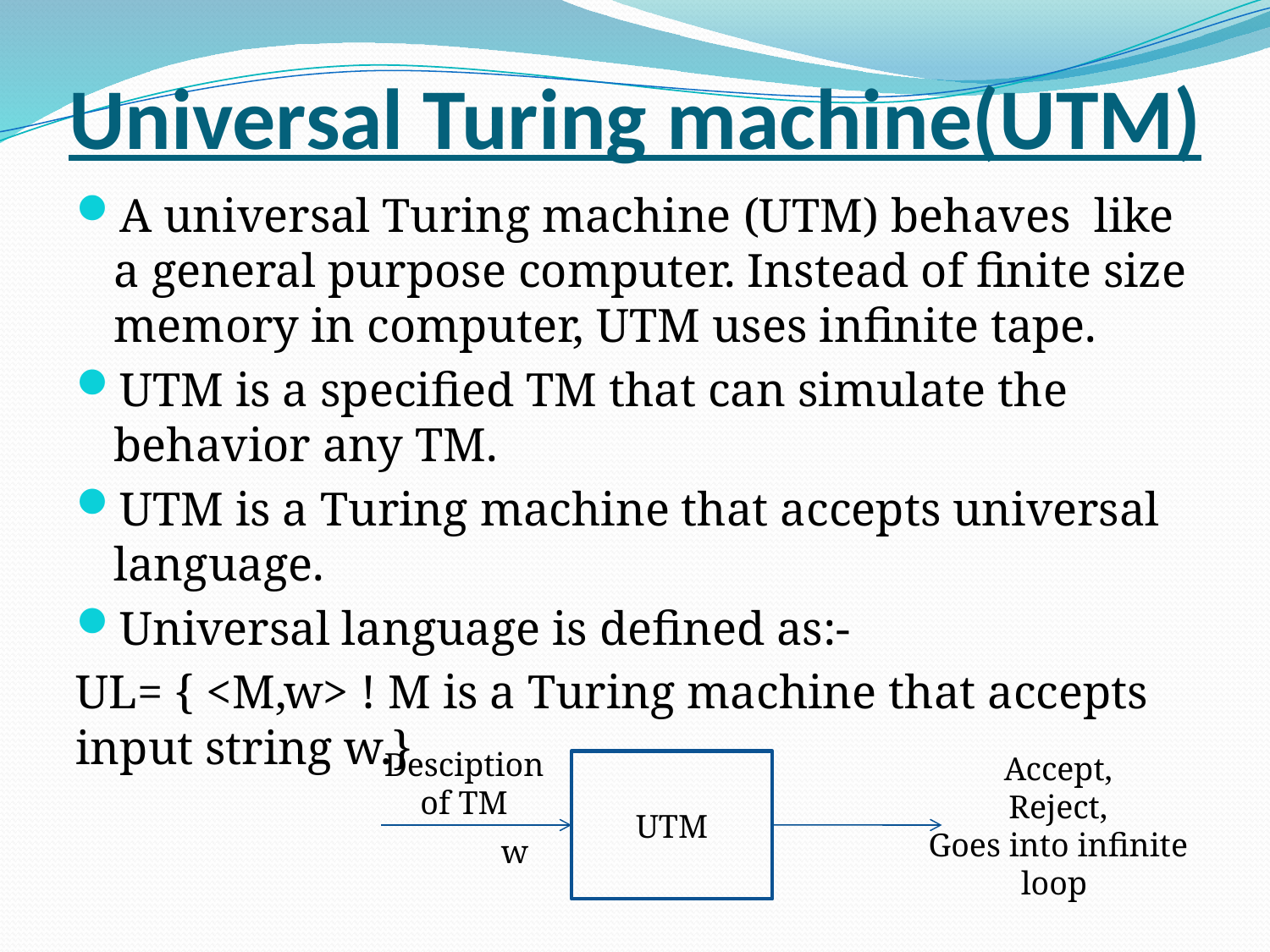

# Universal Turing machine(UTM)
A universal Turing machine (UTM) behaves  like a general purpose computer. Instead of finite size memory in computer, UTM uses infinite tape.
UTM is a specified TM that can simulate the behavior any TM.
UTM is a Turing machine that accepts universal language.
Universal language is defined as:-
UL= { <M,w> ! M is a Turing machine that accepts input string w.}

Accept,
Reject,
Goes into infinite loop
Desciption of TM
UTM
w